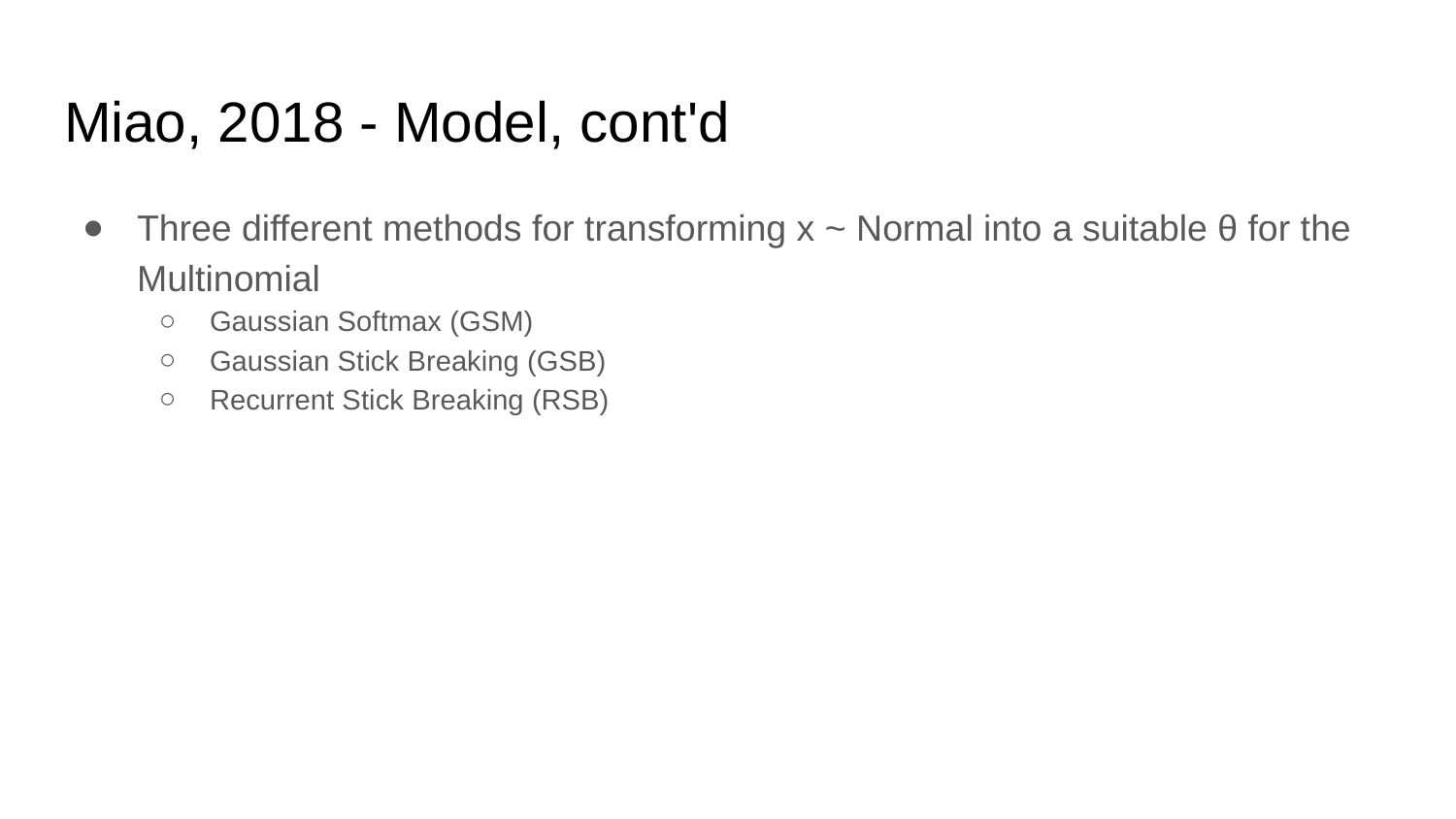

# Miao, 2018 - Model, cont'd
Three different methods for transforming x ~ Normal into a suitable θ for the Multinomial
Gaussian Softmax (GSM)
Gaussian Stick Breaking (GSB)
Recurrent Stick Breaking (RSB)